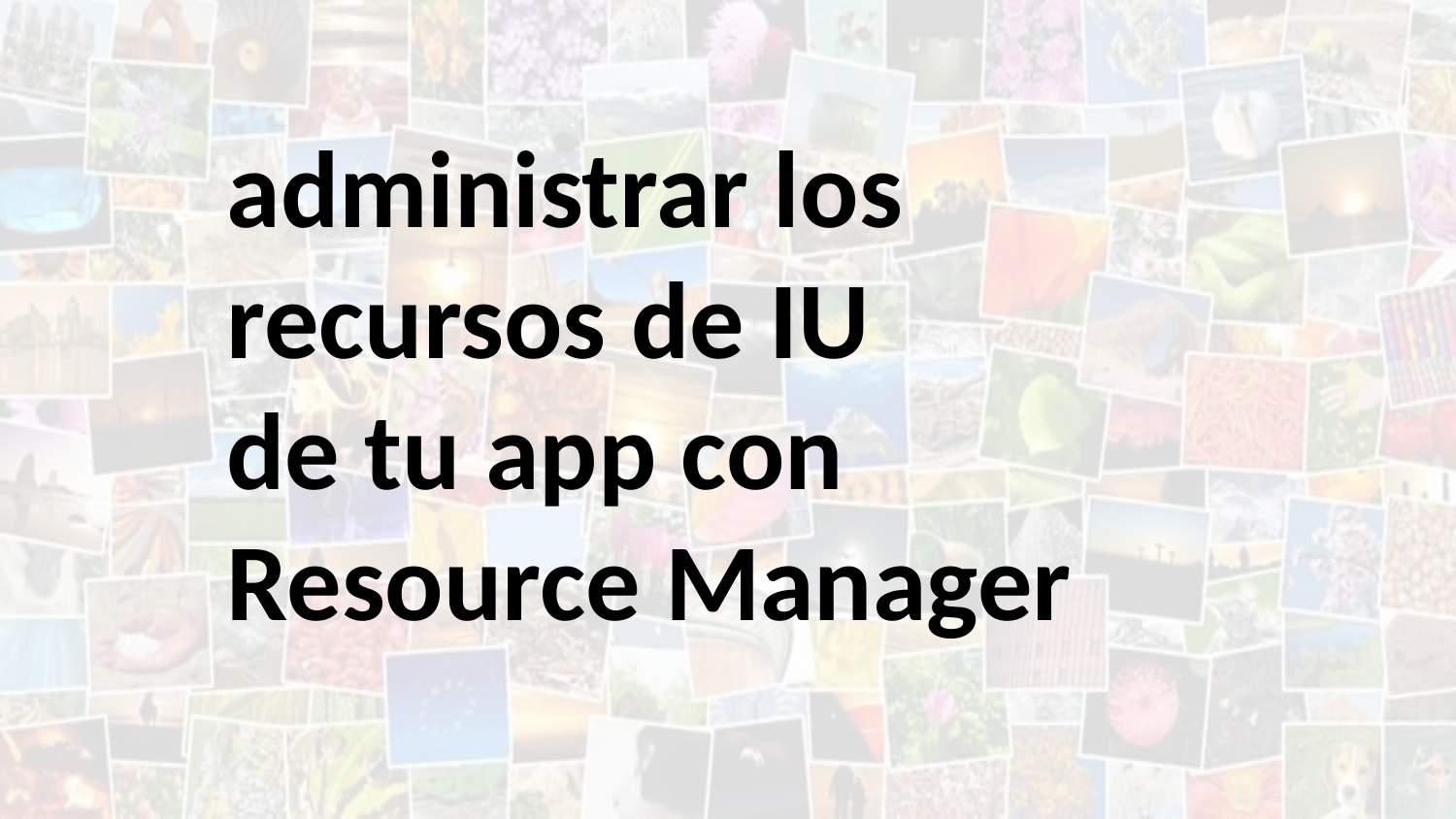

administrar los recursos de IU
de tu app con Resource Manager